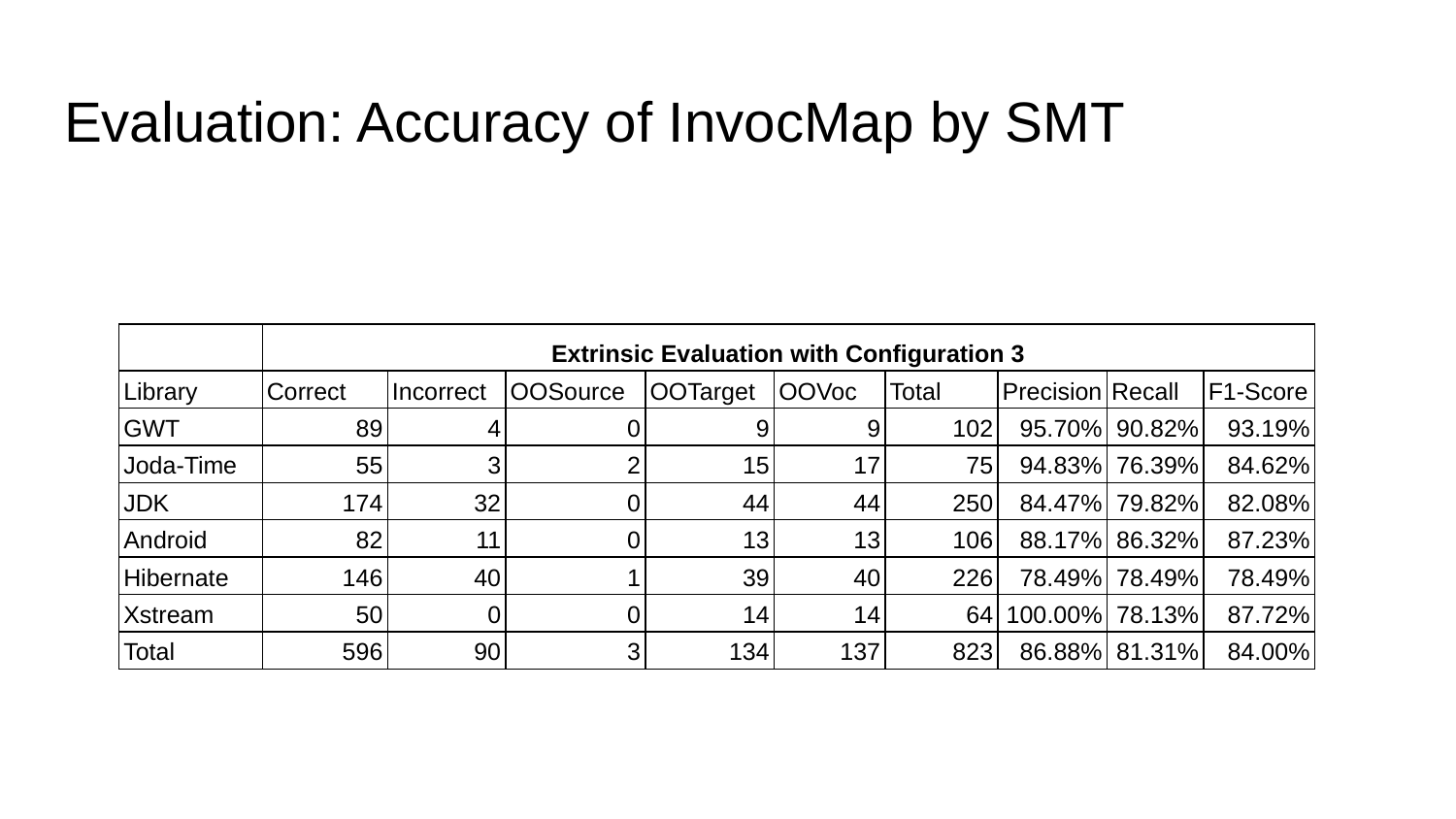

# Evaluation: Accuracy of InvocMap by SMT

|  | Extrinsic Evaluation with Configuration 3 |  |  |  |  |  |  |  |  |
| --- | --- | --- | --- | --- | --- | --- | --- | --- | --- |
| Library | Correct | Incorrect | OOSource | OOTarget | OOVoc | Total | Precision | Recall | F1-Score |
| GWT | 89 | 4 | 0 | 9 | 9 | 102 | 95.70% | 90.82% | 93.19% |
| Joda-Time | 55 | 3 | 2 | 15 | 17 | 75 | 94.83% | 76.39% | 84.62% |
| JDK | 174 | 32 | 0 | 44 | 44 | 250 | 84.47% | 79.82% | 82.08% |
| Android | 82 | 11 | 0 | 13 | 13 | 106 | 88.17% | 86.32% | 87.23% |
| Hibernate | 146 | 40 | 1 | 39 | 40 | 226 | 78.49% | 78.49% | 78.49% |
| Xstream | 50 | 0 | 0 | 14 | 14 | 64 | 100.00% | 78.13% | 87.72% |
| Total | 596 | 90 | 3 | 134 | 137 | 823 | 86.88% | 81.31% | 84.00% |